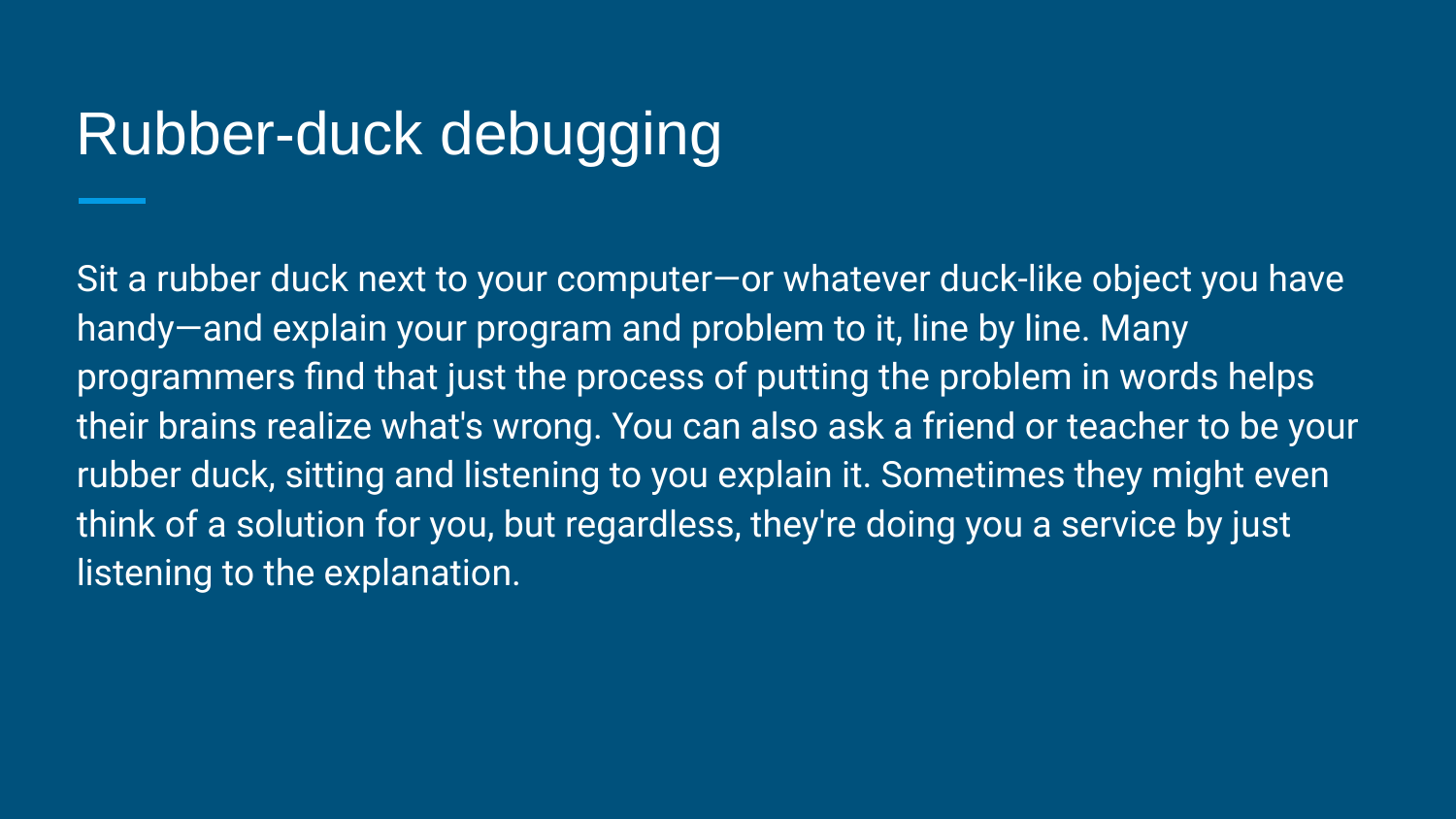

# Rubber-duck debugging
Sit a rubber duck next to your computer—or whatever duck-like object you have handy—and explain your program and problem to it, line by line. Many programmers find that just the process of putting the problem in words helps their brains realize what's wrong. You can also ask a friend or teacher to be your rubber duck, sitting and listening to you explain it. Sometimes they might even think of a solution for you, but regardless, they're doing you a service by just listening to the explanation.